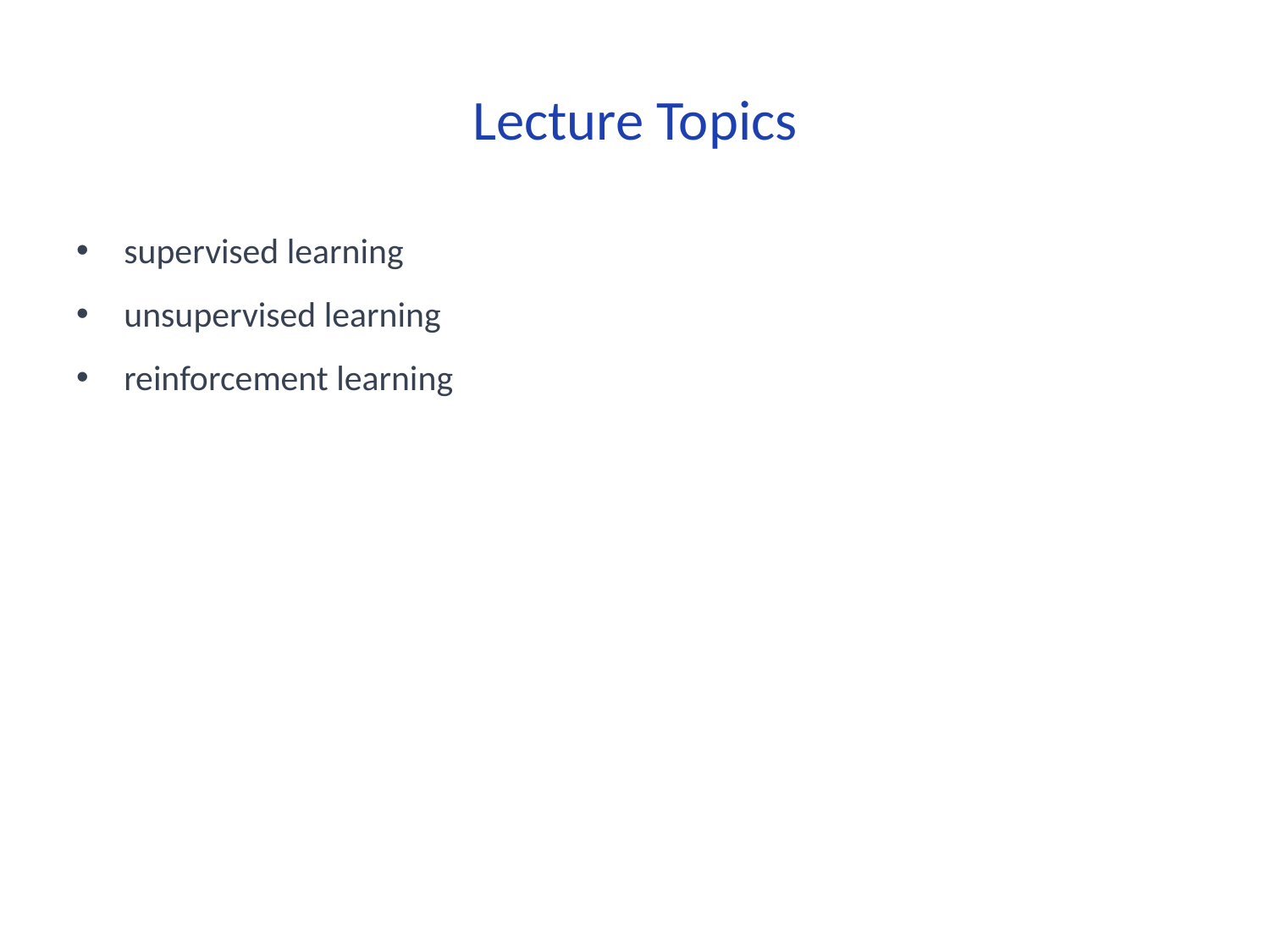

# Lecture Topics
supervised learning
unsupervised learning
reinforcement learning